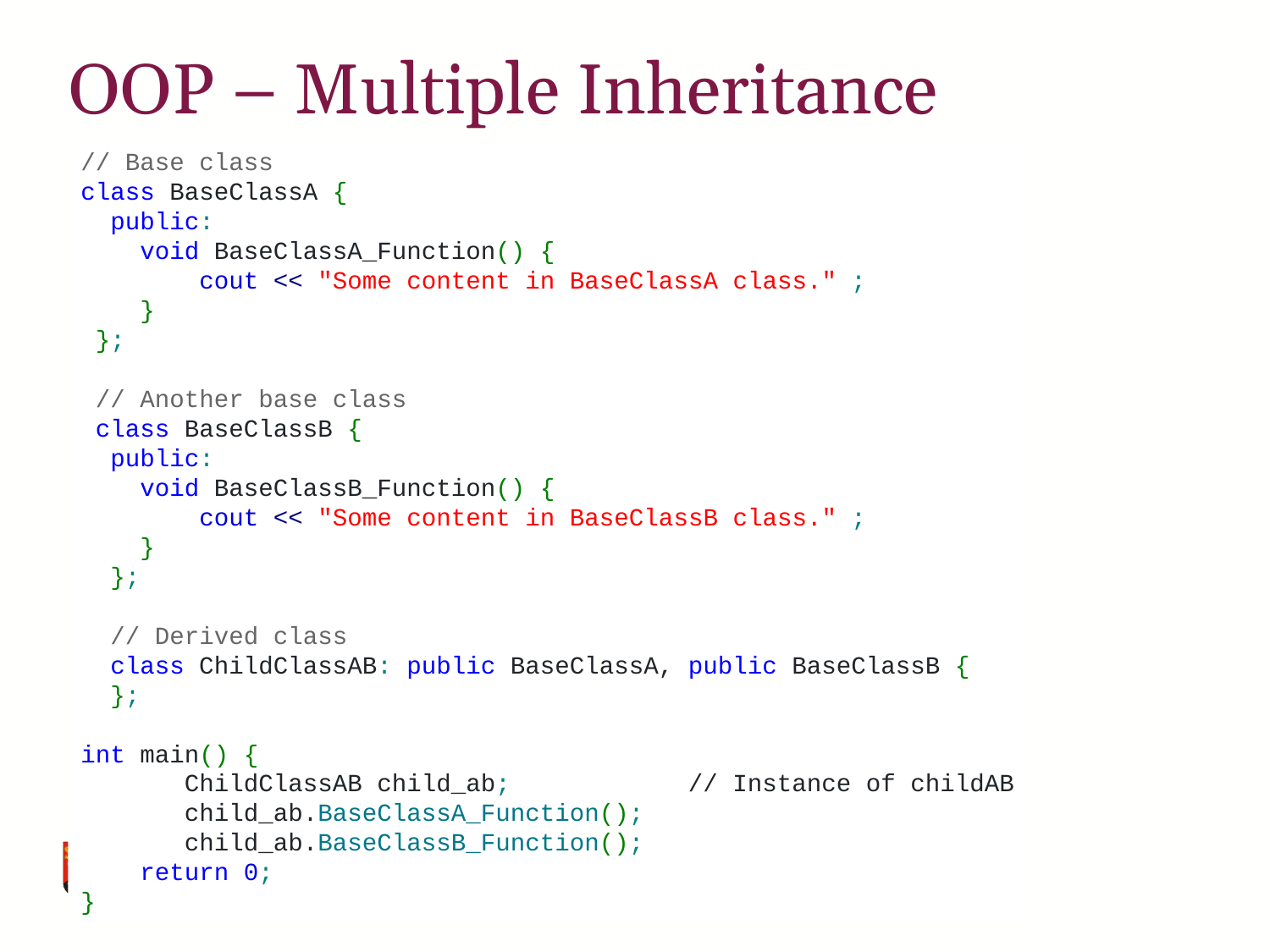

# OOP – Multiple Inheritance
// Base class
class BaseClassA {
  public:
    void BaseClassA_Function() {
        cout << "Some content in BaseClassA class." ;
    }
 };

 // Another base class
 class BaseClassB {
  public:
    void BaseClassB_Function() {
        cout << "Some content in BaseClassB class." ;
    }
  };

  // Derived class
  class ChildClassAB: public BaseClassA, public BaseClassB {
  };

int main() {
       ChildClassAB child_ab;            // Instance of childAB
       child_ab.BaseClassA_Function();
       child_ab.BaseClassB_Function();
    return 0;
}